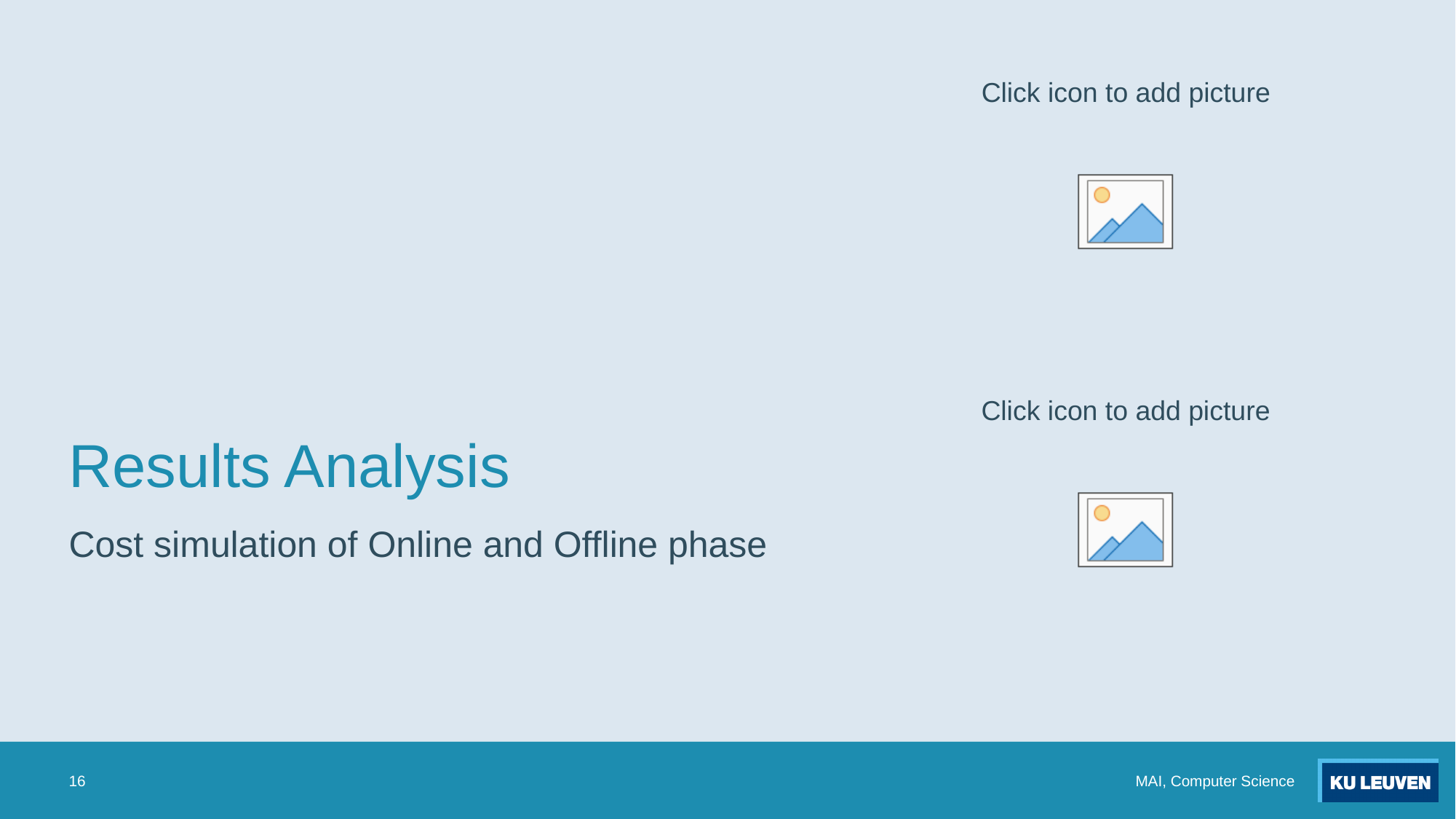

# Results Analysis

Cost simulation of Online and Offline phase
16
MAI, Computer Science